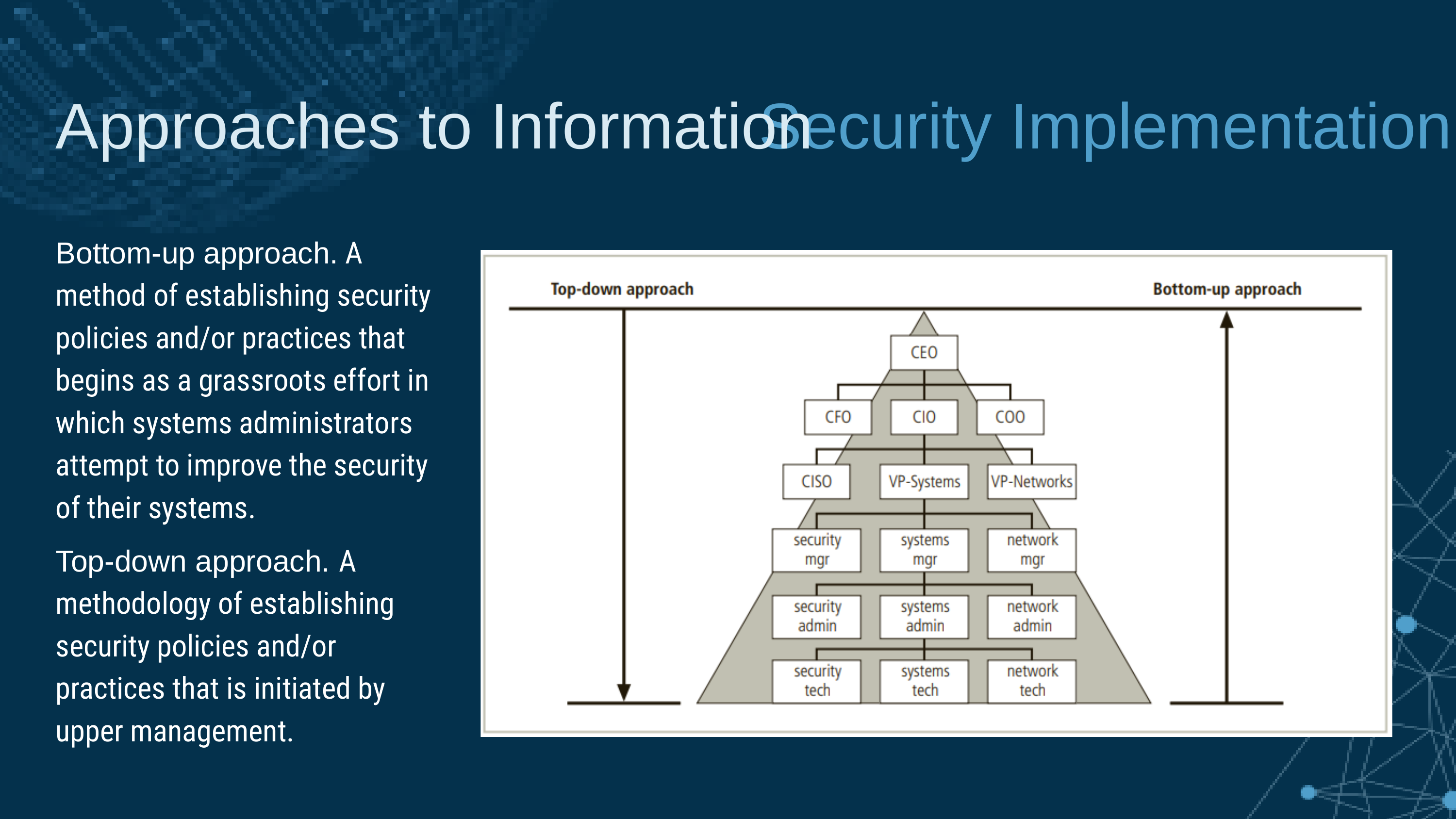

Approaches to Information
Security Implementation
Bottom-up approach. A method of establishing security policies and/or practices that begins as a grassroots effort in which systems administrators attempt to improve the security of their systems.

Top-down approach. A methodology of establishing security policies and/or practices that is initiated by upper management.